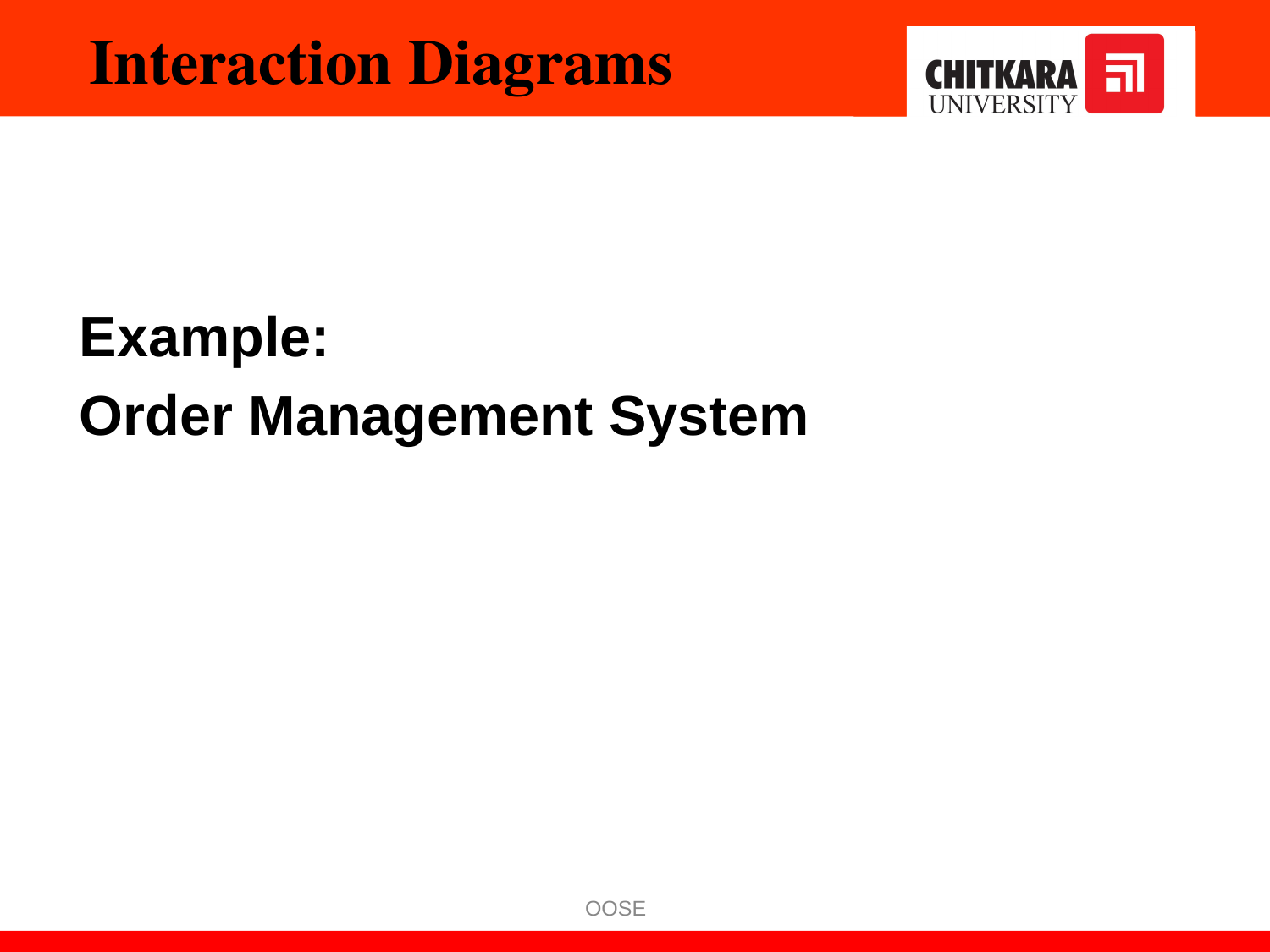

# Interaction Diagrams

Example:
Order Management System
OOSE